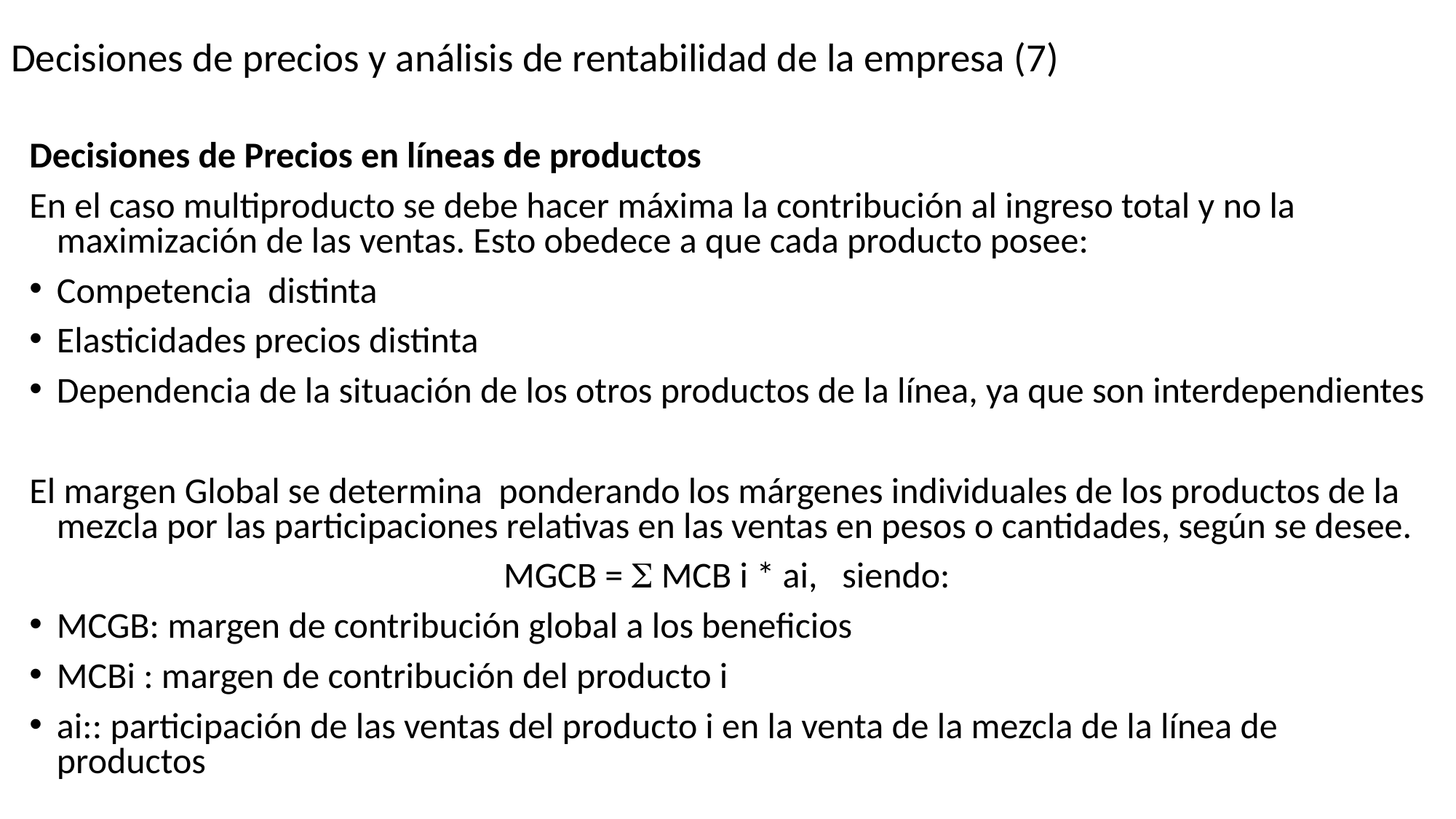

# Decisiones de precios y análisis de rentabilidad de la empresa (7)
Decisiones de Precios en líneas de productos
En el caso multiproducto se debe hacer máxima la contribución al ingreso total y no la maximización de las ventas. Esto obedece a que cada producto posee:
Competencia  distinta
Elasticidades precios distinta
Dependencia de la situación de los otros productos de la línea, ya que son interdependientes

El margen Global se determina  ponderando los márgenes individuales de los productos de la mezcla por las participaciones relativas en las ventas en pesos o cantidades, según se desee.
MGCB = Σ MCB i * ai,   siendo:
MCGB: margen de contribución global a los beneficios
MCBi : margen de contribución del producto i
ai:: participación de las ventas del producto i en la venta de la mezcla de la línea de productos